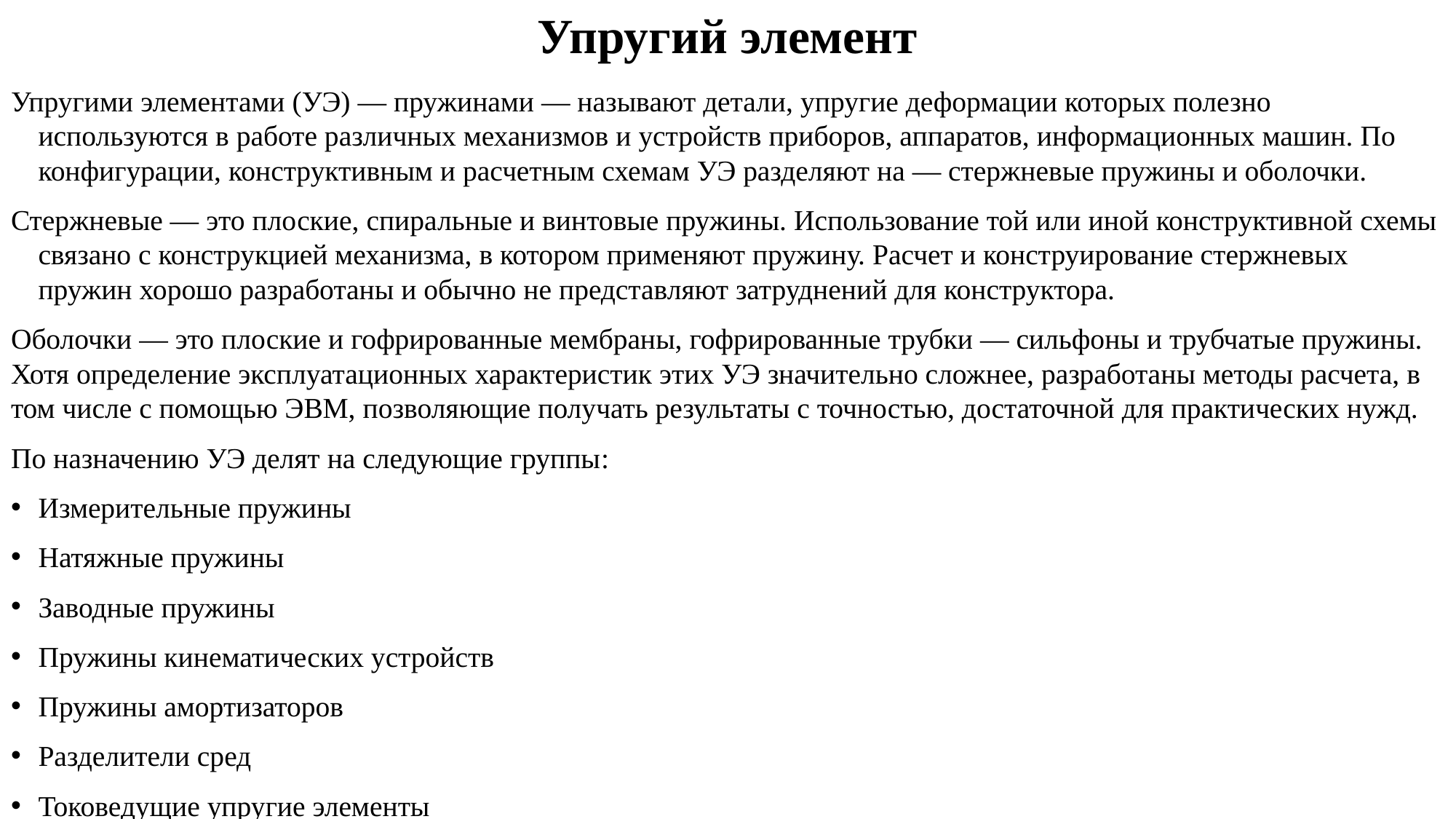

# Упругий элемент
Упругими элементами (УЭ) — пружинами — называют детали, упругие деформации которых полезно используются в работе различных механизмов и устройств приборов, аппаратов, информационных машин. По конфигурации, конструктивным и расчетным схемам УЭ разделяют на — стержневые пружины и оболочки.
Стержневые — это плоские, спиральные и винтовые пружины. Использование той или иной конструктивной схемы связано с конструкцией механизма, в котором применяют пружину. Расчет и конструирование стержневых пружин хорошо разработаны и обычно не представляют затруднений для конструктора.
Оболочки — это плоские и гофрированные мембраны, гофрированные трубки — сильфоны и трубчатые пружины. Хотя определение эксплуатационных характеристик этих УЭ значительно сложнее, разработаны методы расчета, в том числе с помощью ЭВМ, позволяющие получать результаты с точностью, достаточной для практических нужд.
По назначению УЭ делят на следующие группы:
Измерительные пружины
Натяжные пружины
Заводные пружины
Пружины кинематических устройств
Пружины амортизаторов
Разделители сред
Токоведущие упругие элементы
Пружины фрикционных и храповых муфт